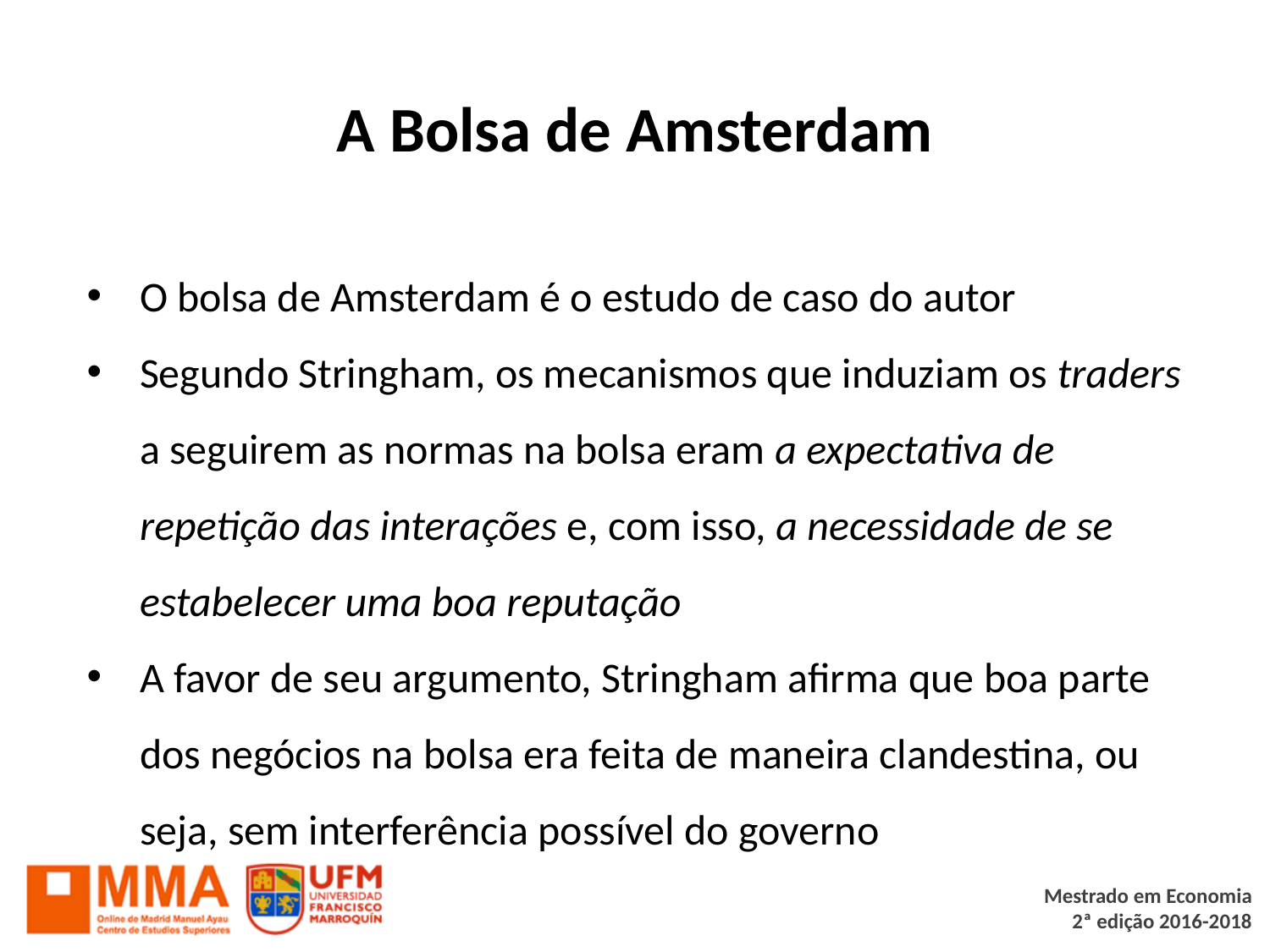

# A Bolsa de Amsterdam
O bolsa de Amsterdam é o estudo de caso do autor
Segundo Stringham, os mecanismos que induziam os traders a seguirem as normas na bolsa eram a expectativa de repetição das interações e, com isso, a necessidade de se estabelecer uma boa reputação
A favor de seu argumento, Stringham afirma que boa parte dos negócios na bolsa era feita de maneira clandestina, ou seja, sem interferência possível do governo